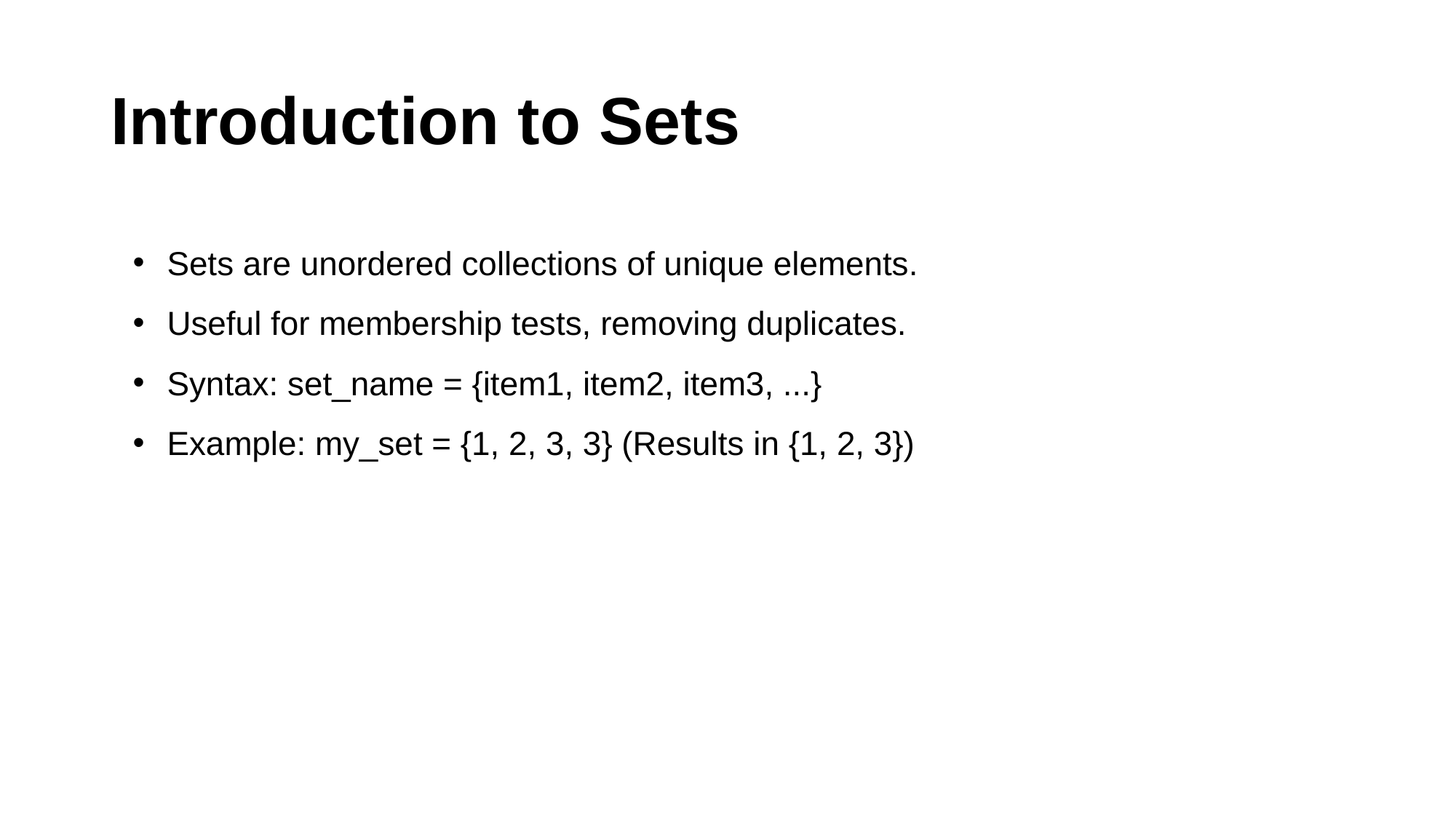

# Introduction to Sets
Sets are unordered collections of unique elements.
Useful for membership tests, removing duplicates.
Syntax: set_name = {item1, item2, item3, ...}
Example: my_set = {1, 2, 3, 3} (Results in {1, 2, 3})